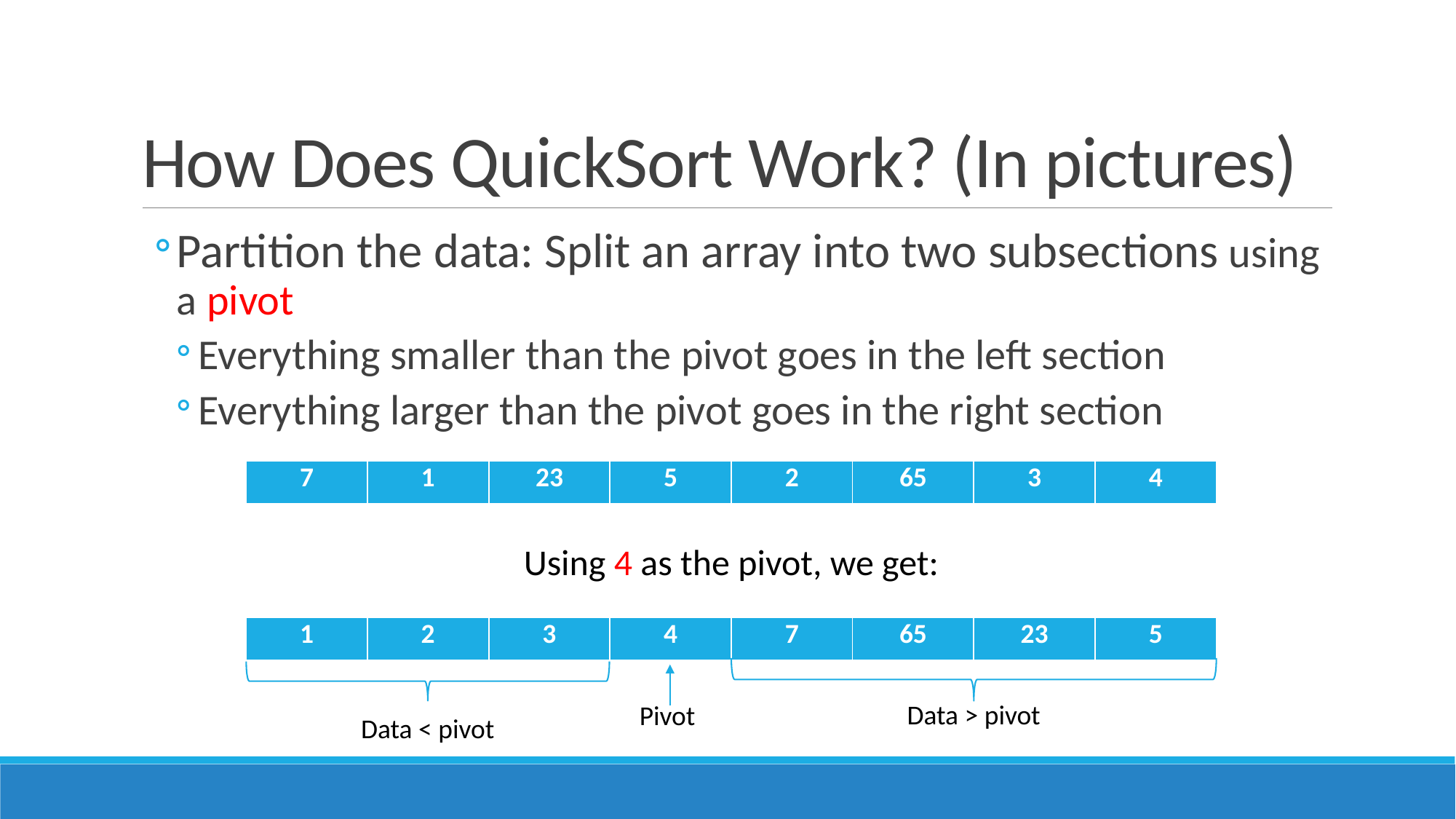

# How Does QuickSort Work? (In pictures)
Partition the data: Split an array into two subsections using a pivot
Everything smaller than the pivot goes in the left section
Everything larger than the pivot goes in the right section

| 7 | 1 | 23 | 5 | 2 | 65 | 3 | 4 |
| --- | --- | --- | --- | --- | --- | --- | --- |

Using 4 as the pivot, we get:
| 1 | 2 | 3 | 4 | 7 | 65 | 23 | 5 |
| --- | --- | --- | --- | --- | --- | --- | --- |
Data > pivot
Pivot
Data < pivot